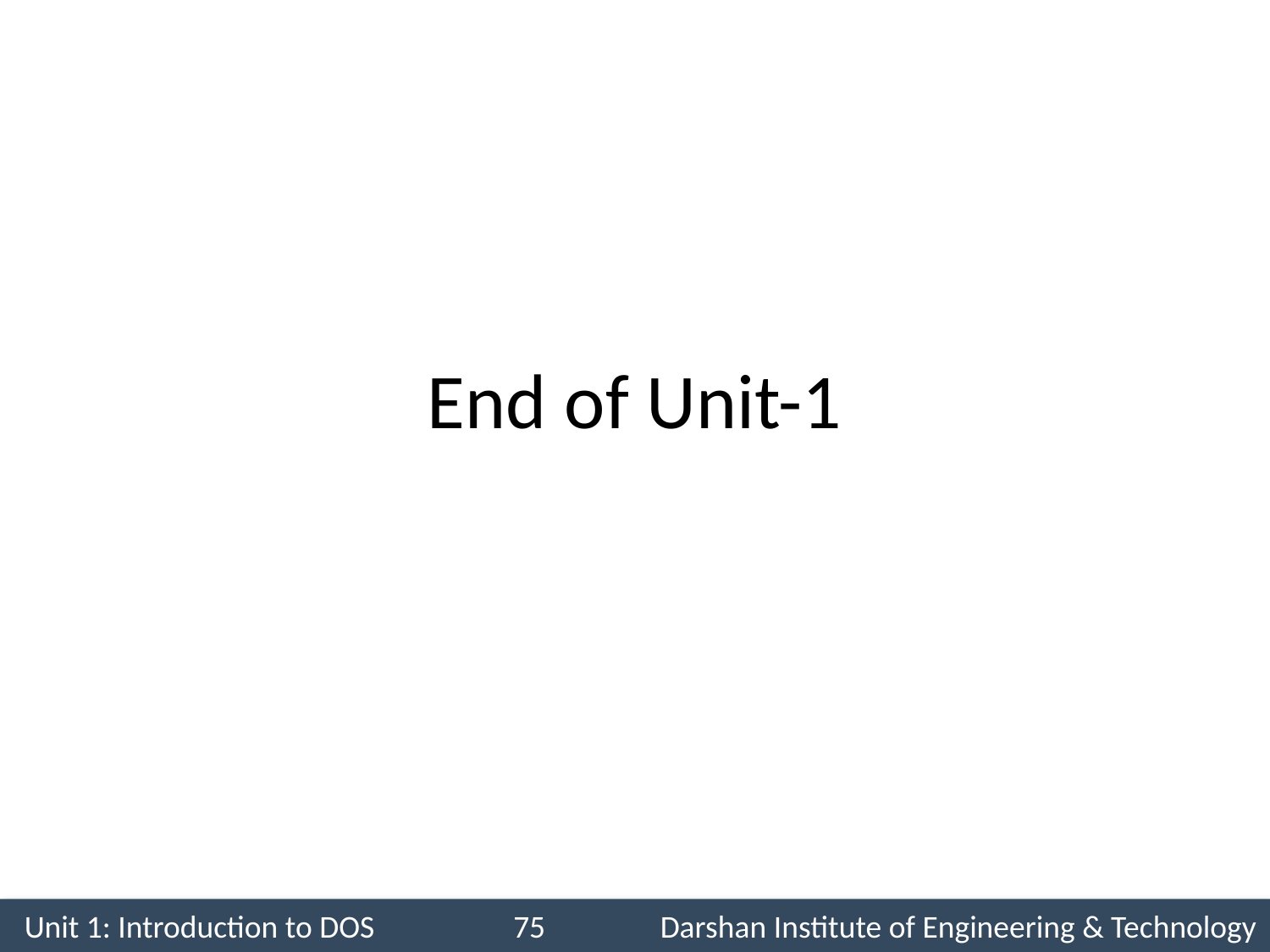

# End of Unit-1
Unit 1: Introduction to DOS	               75                Darshan Institute of Engineering & Technology